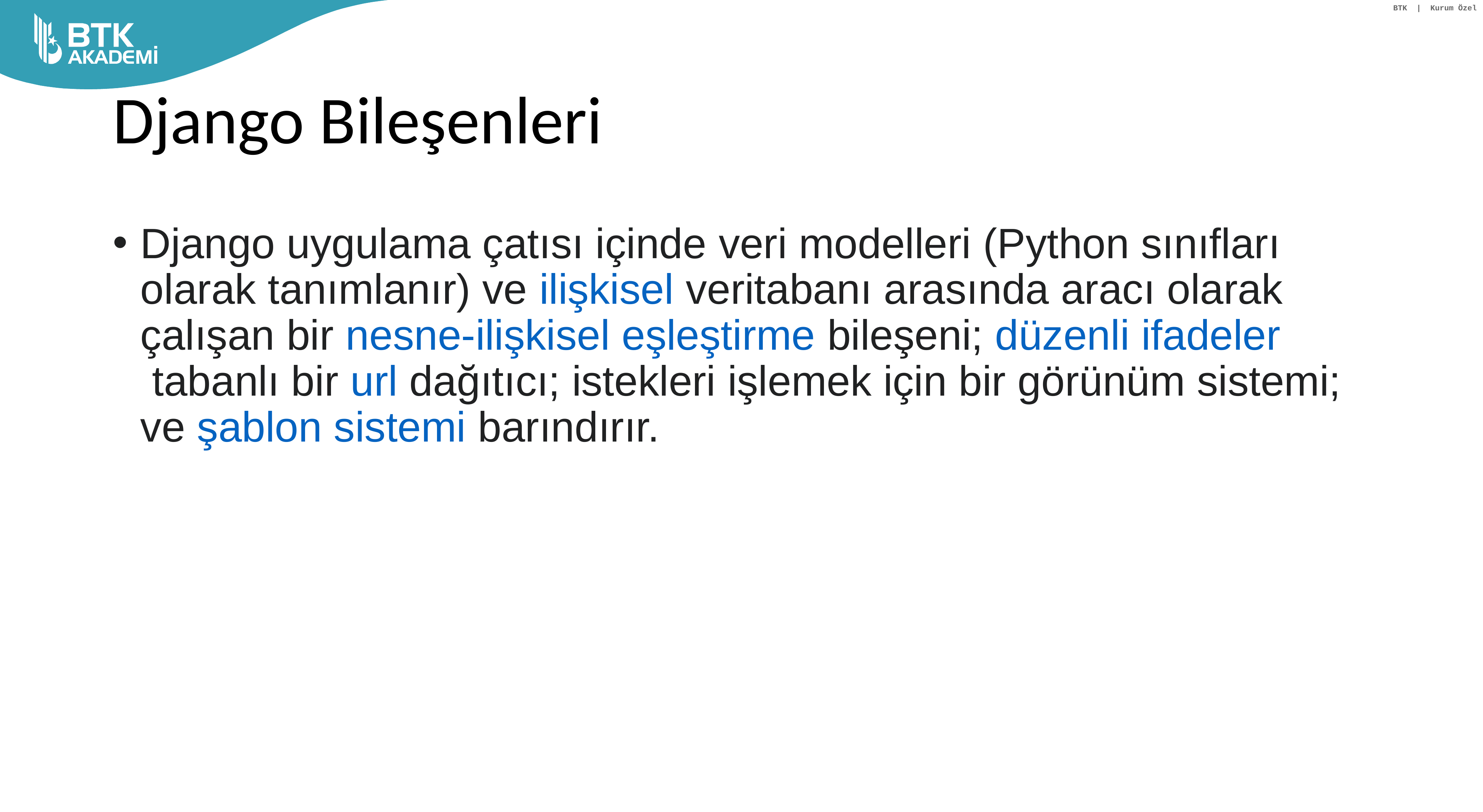

# Django Bileşenleri
Django uygulama çatısı içinde veri modelleri (Python sınıfları olarak tanımlanır) ve ilişkisel veritabanı arasında aracı olarak çalışan bir nesne-ilişkisel eşleştirme bileşeni; düzenli ifadeler tabanlı bir url dağıtıcı; istekleri işlemek için bir görünüm sistemi; ve şablon sistemi barındırır.